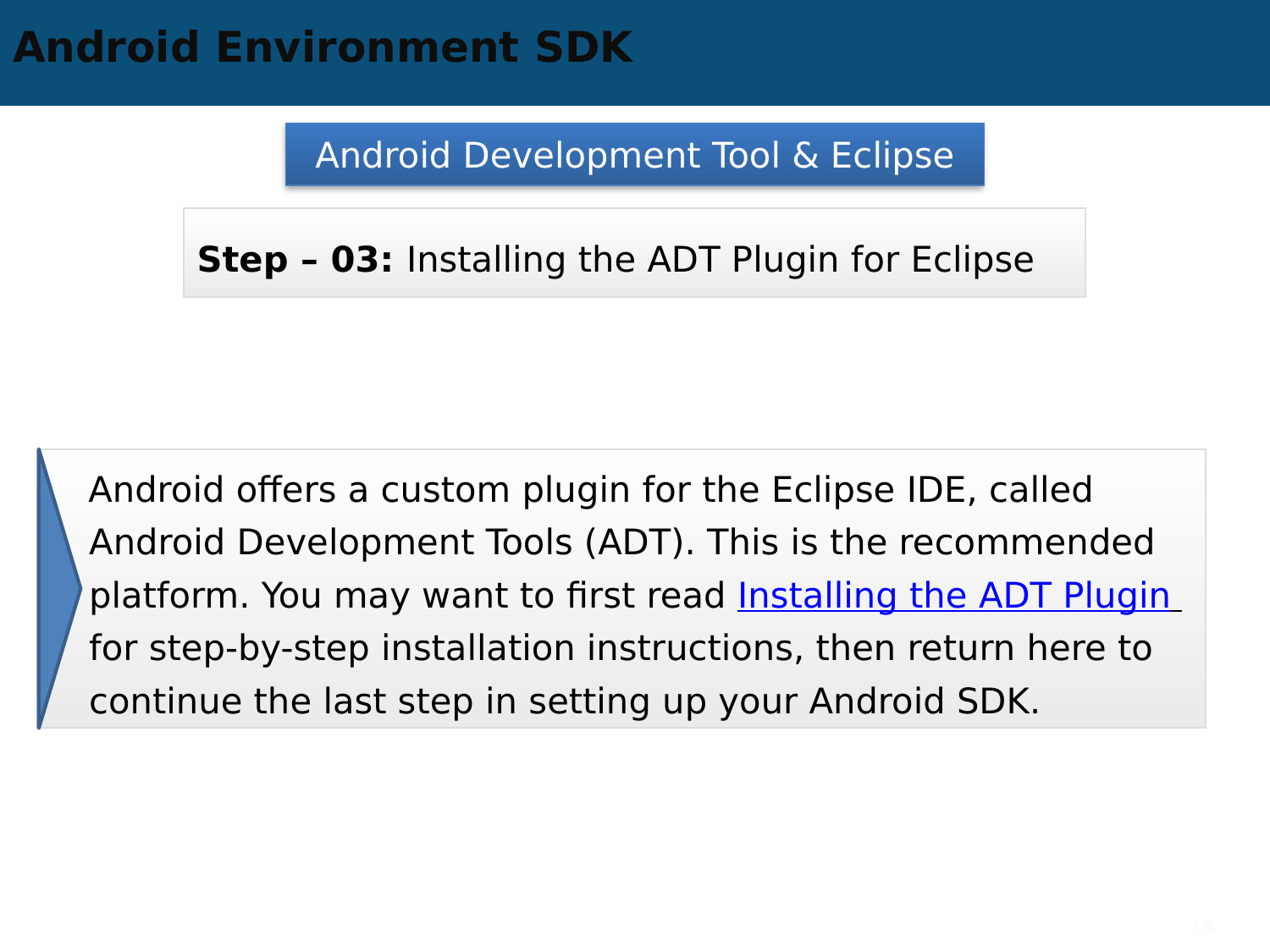

# Android Environment SDK
Android Development Tool & Eclipse
Step – 03: Installing the ADT Plugin for Eclipse
Android offers a custom plugin for the Eclipse IDE, called Android Development Tools (ADT). This is the recommended platform. You may want to first read Installing the ADT Plugin for step-by-step installation instructions, then return here to continue the last step in setting up your Android SDK.